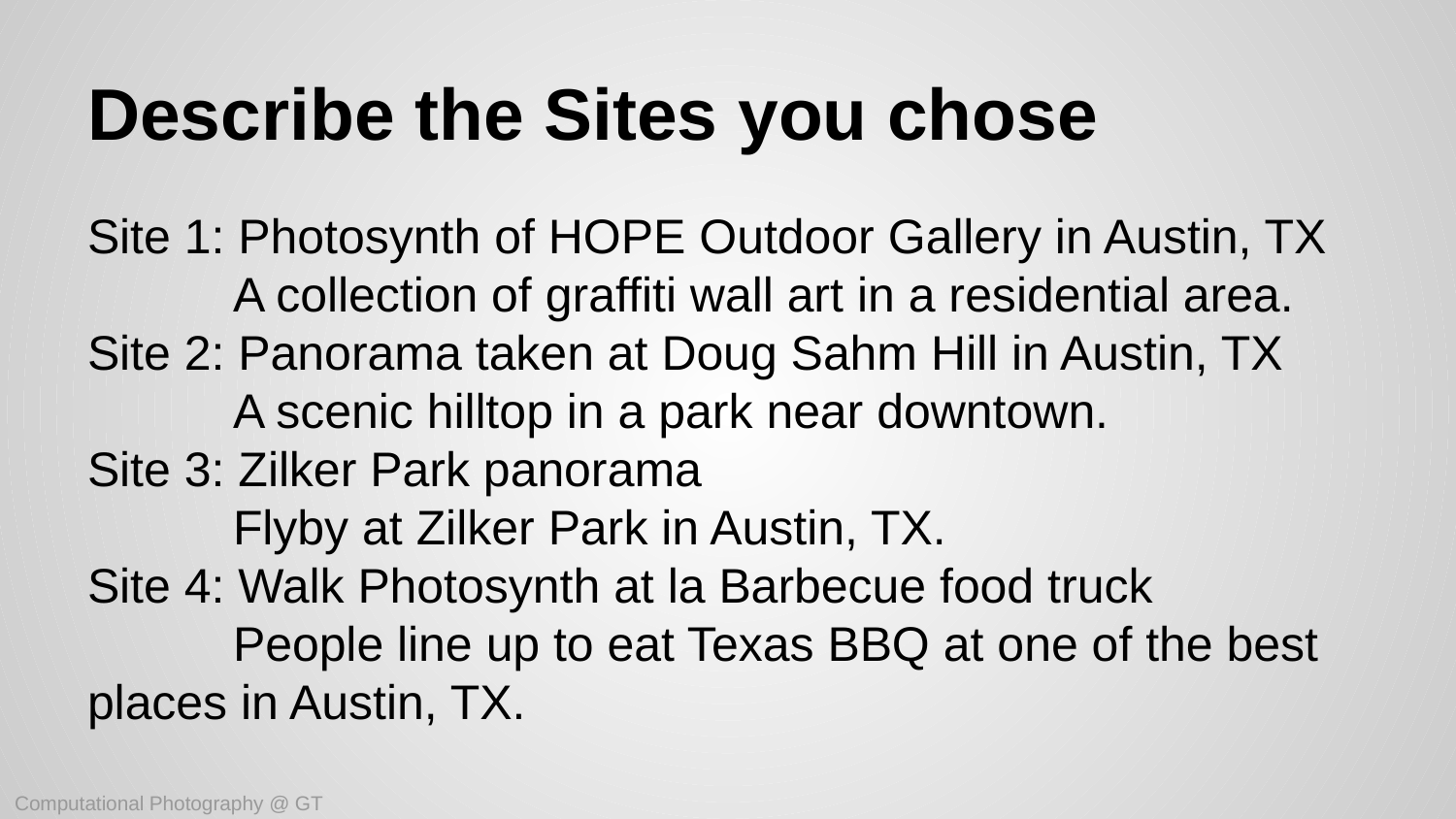

# Describe the Sites you chose
Site 1: Photosynth of HOPE Outdoor Gallery in Austin, TX
	A collection of graffiti wall art in a residential area.
Site 2: Panorama taken at Doug Sahm Hill in Austin, TX
	A scenic hilltop in a park near downtown.
Site 3: Zilker Park panorama
	Flyby at Zilker Park in Austin, TX.
Site 4: Walk Photosynth at la Barbecue food truck
	People line up to eat Texas BBQ at one of the best places in Austin, TX.

Computational Photography @ GT